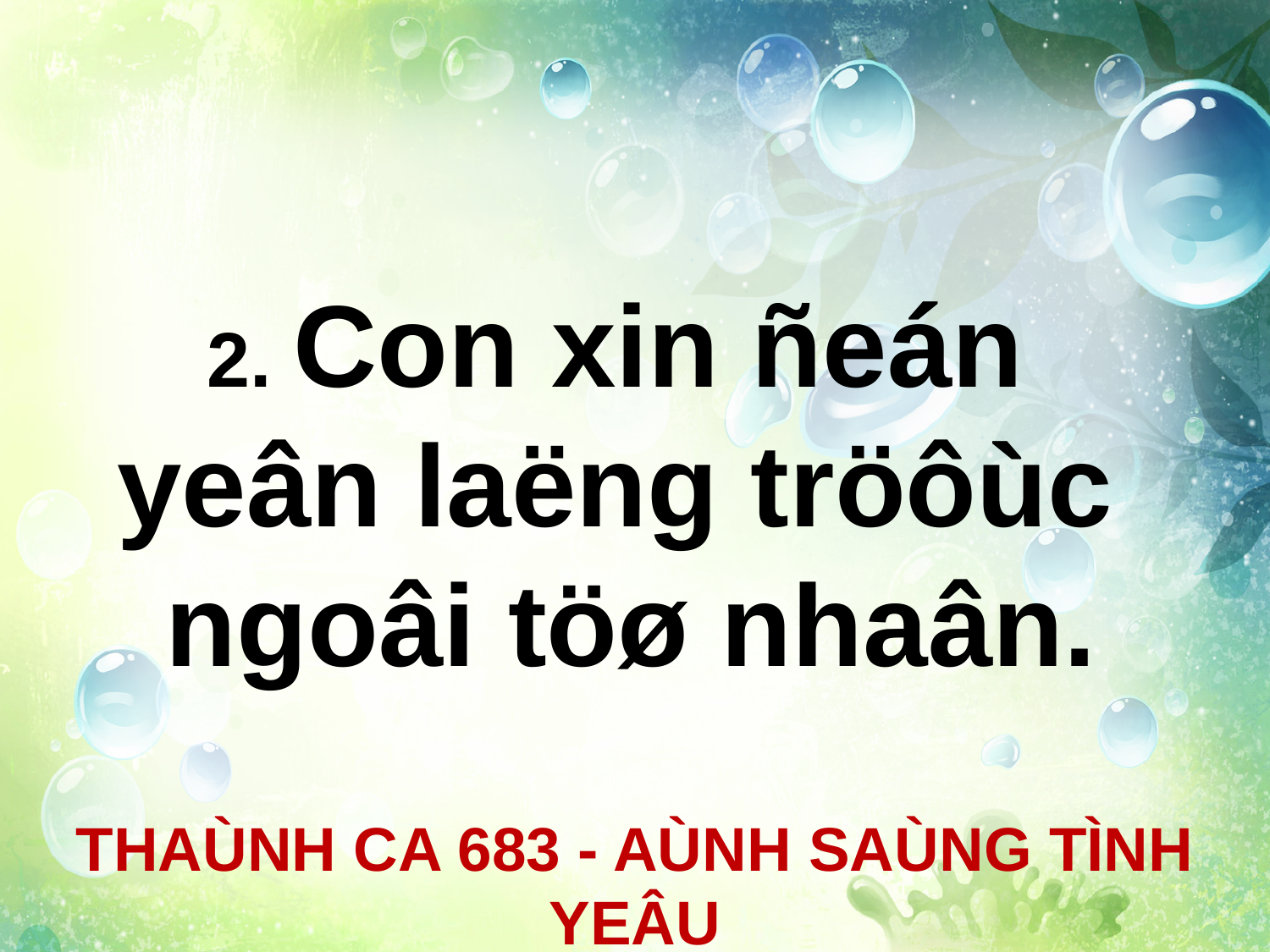

2. Con xin ñeán
yeân laëng tröôùc
ngoâi töø nhaân.
THAÙNH CA 683 - AÙNH SAÙNG TÌNH YEÂU